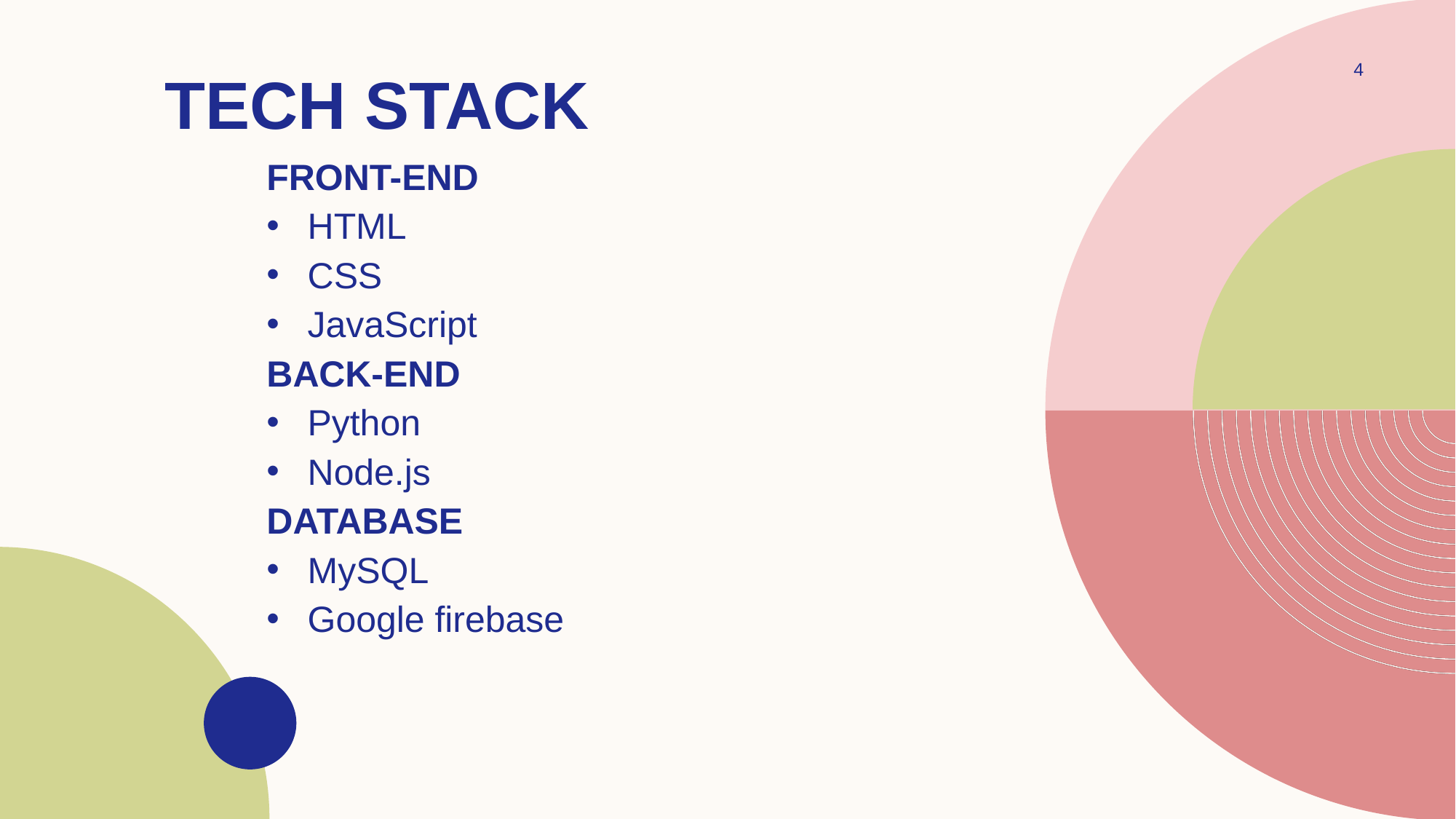

4
# Tech stack
FRONT-END
HTML
CSS
JavaScript
BACK-END
Python
Node.js
DATABASE
MySQL
Google firebase